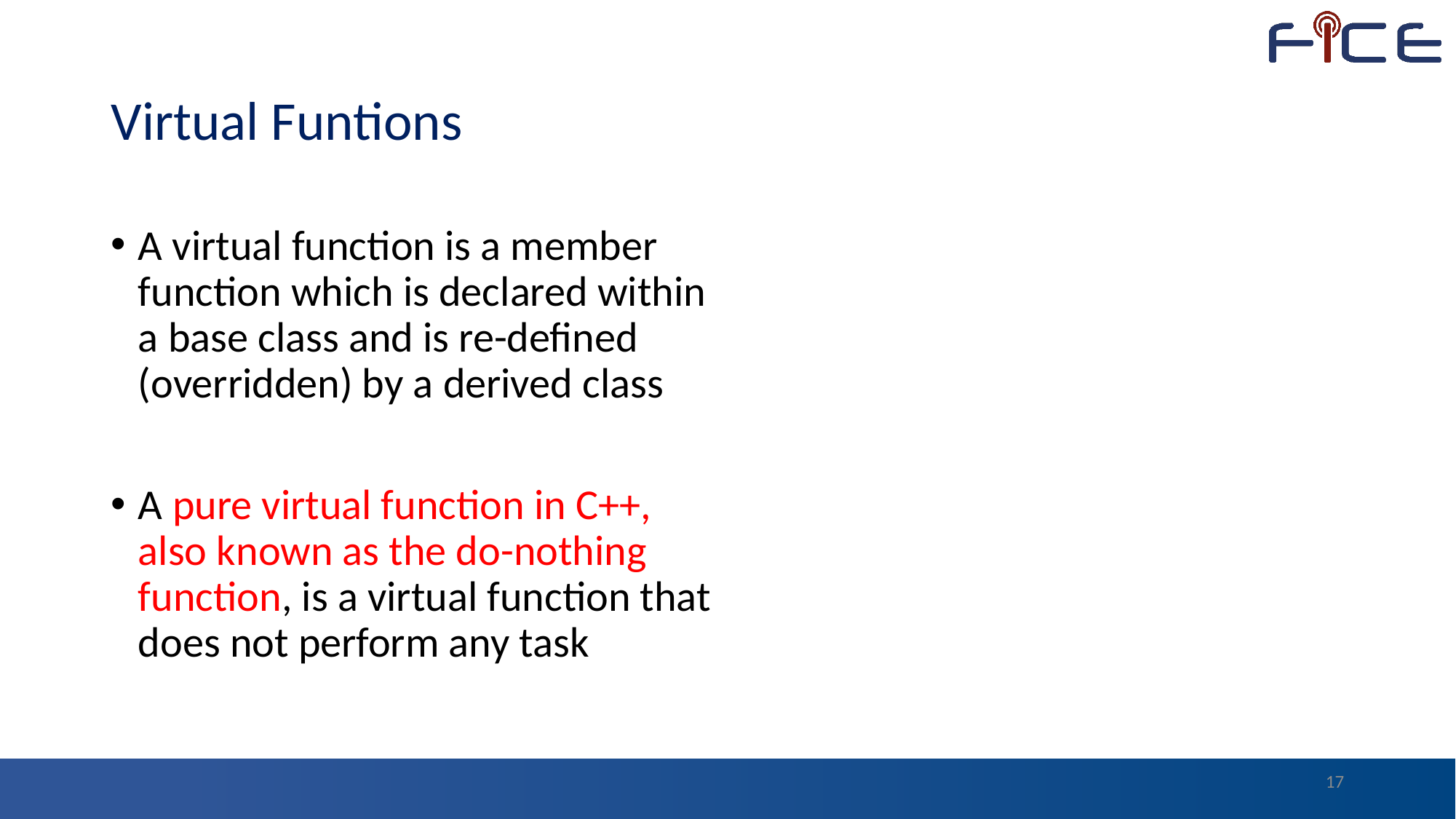

# Virtual Funtions
A virtual function is a member function which is declared within a base class and is re-defined (overridden) by a derived class

A pure virtual function in C++, also known as the do-nothing function, is a virtual function that does not perform any task
17